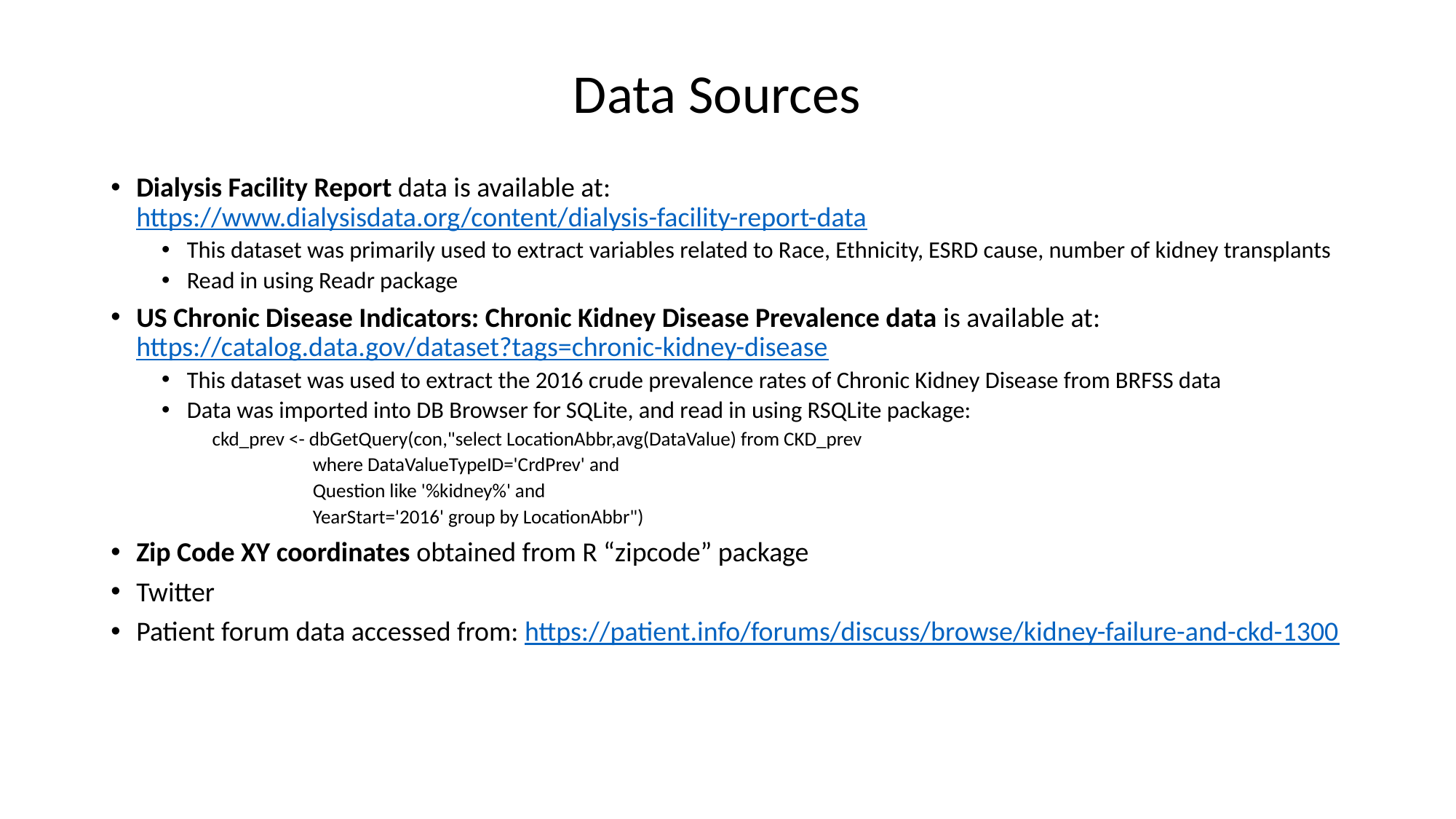

# Data Sources
Dialysis Facility Report data is available at: https://www.dialysisdata.org/content/dialysis-facility-report-data
This dataset was primarily used to extract variables related to Race, Ethnicity, ESRD cause, number of kidney transplants
Read in using Readr package
US Chronic Disease Indicators: Chronic Kidney Disease Prevalence data is available at: https://catalog.data.gov/dataset?tags=chronic-kidney-disease
This dataset was used to extract the 2016 crude prevalence rates of Chronic Kidney Disease from BRFSS data
Data was imported into DB Browser for SQLite, and read in using RSQLite package:
ckd_prev <- dbGetQuery(con,"select LocationAbbr,avg(DataValue) from CKD_prev
                       where DataValueTypeID='CrdPrev' and
                       Question like '%kidney%' and
                       YearStart='2016' group by LocationAbbr")
Zip Code XY coordinates obtained from R “zipcode” package
Twitter
Patient forum data accessed from: https://patient.info/forums/discuss/browse/kidney-failure-and-ckd-1300